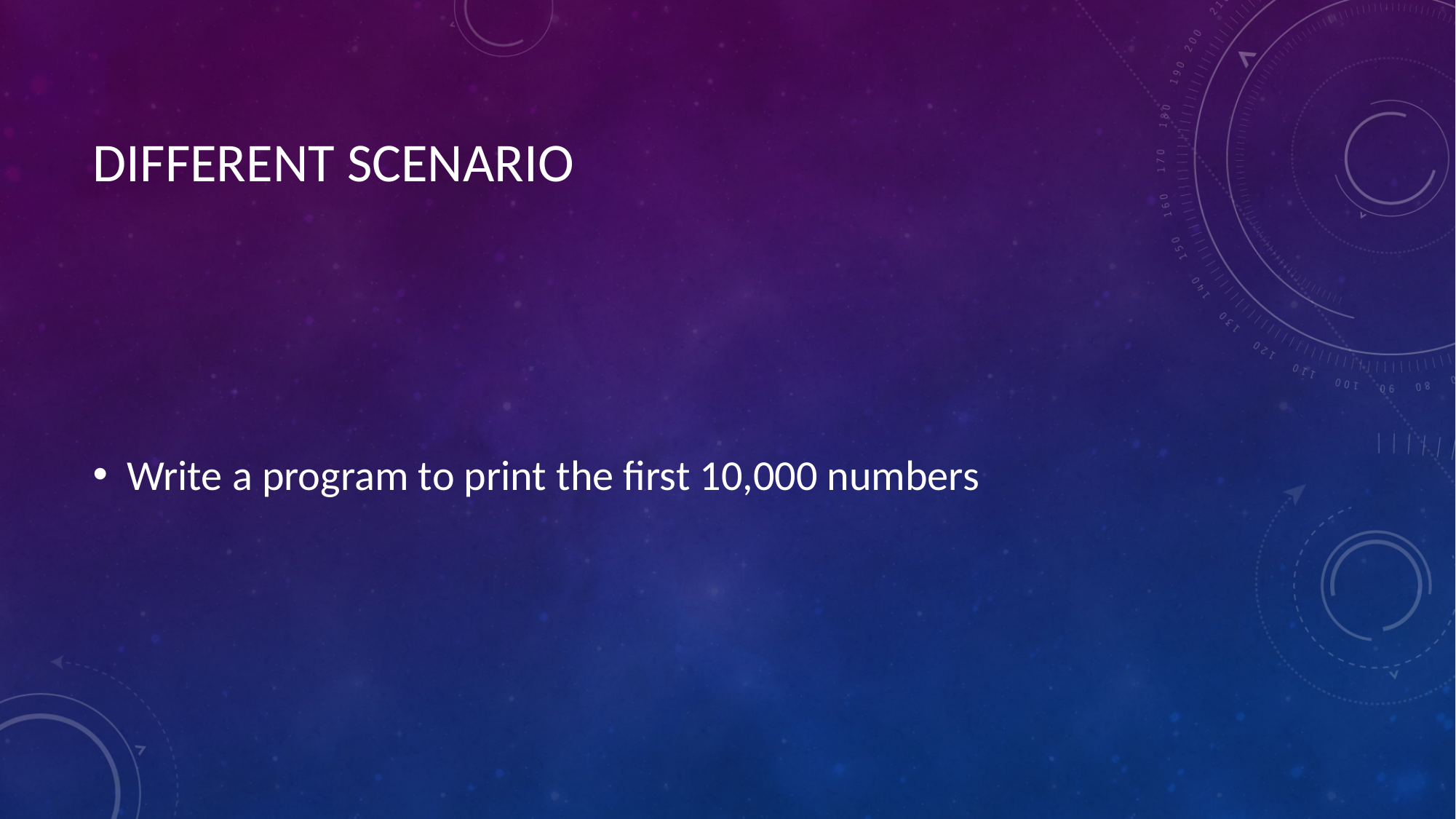

# Different scenario
Write a program to print the first 10,000 numbers